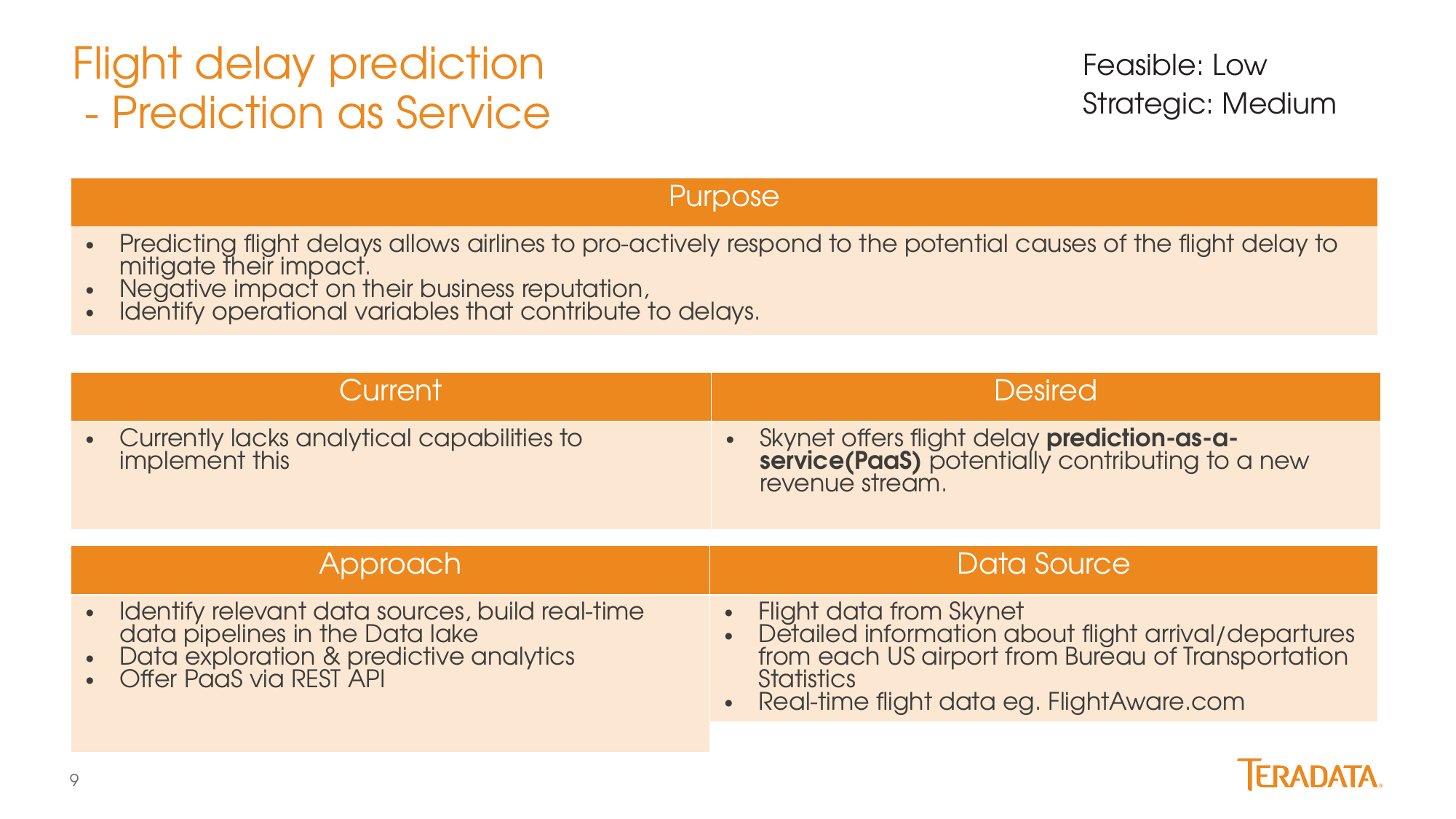

# Flight delay prediction - Prediction as Service
Feasible: Low
Strategic: Medium
| Purpose |
| --- |
| Predicting flight delays allows airlines to pro-actively respond to the potential causes of the flight delay to mitigate their impact. Negative impact on their business reputation, Identify operational variables that contribute to delays. |
| Current | Desired |
| --- | --- |
| Currently lacks analytical capabilities to implement this | Skynet offers flight delay prediction-as-a-service(PaaS) potentially contributing to a new revenue stream. |
| Approach |
| --- |
| Identify relevant data sources, build real-time data pipelines in the Data lake Data exploration & predictive analytics Offer PaaS via REST API |
| Data Source |
| --- |
| Flight data from Skynet Detailed information about flight arrival/departures from each US airport from Bureau of Transportation Statistics Real-time flight data eg. FlightAware.com |